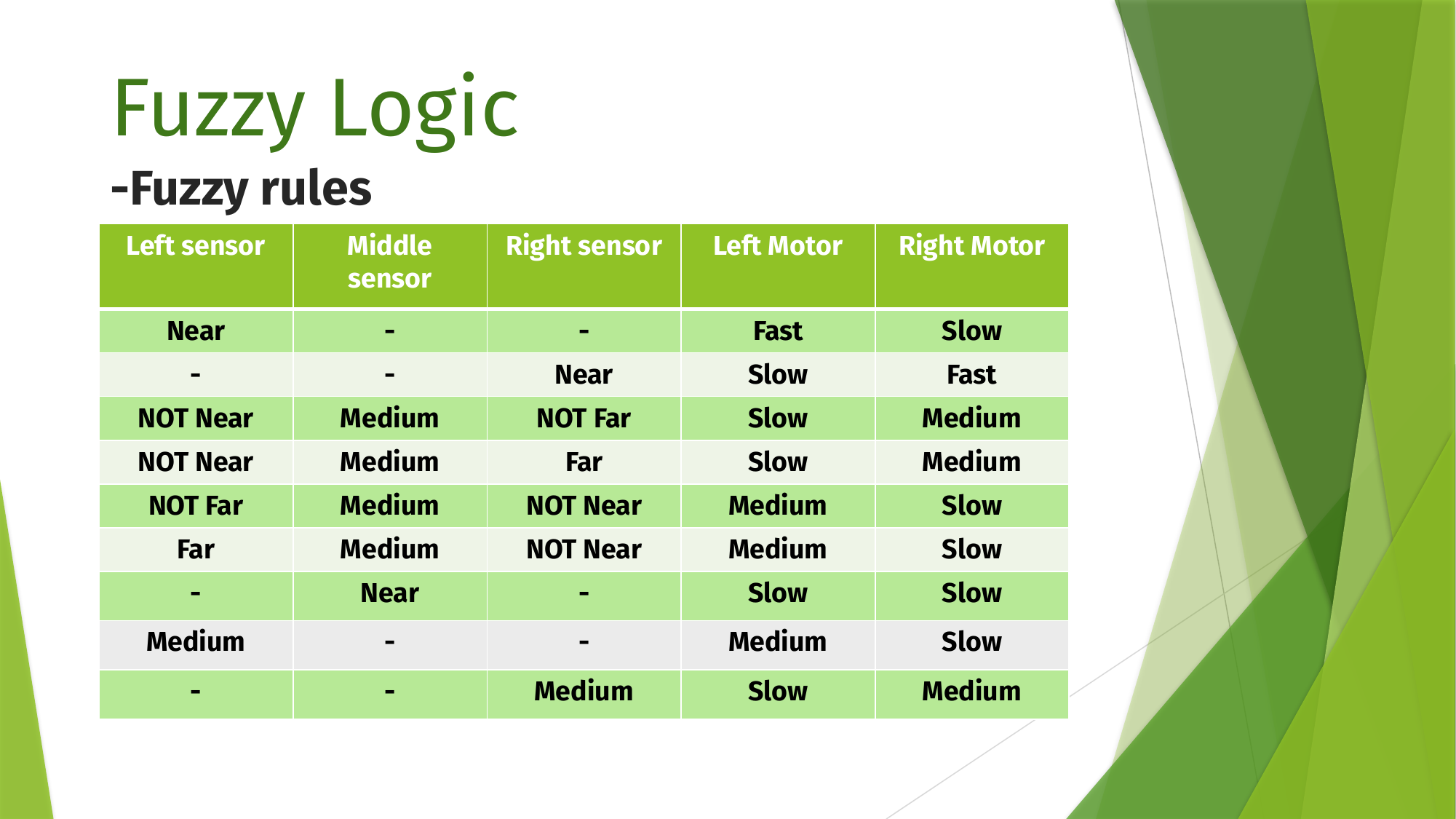

Fuzzy Logic
-Fuzzy rules
| Left sensor | Middle sensor | Right sensor | Left Motor | Right Motor |
| --- | --- | --- | --- | --- |
| Near | - | - | Fast | Slow |
| - | - | Near | Slow | Fast |
| NOT Near | Medium | NOT Far | Slow | Medium |
| NOT Near | Medium | Far | Slow | Medium |
| NOT Far | Medium | NOT Near | Medium | Slow |
| Far | Medium | NOT Near | Medium | Slow |
| - | Near | - | Slow | Slow |
| Medium | - | - | Medium | Slow |
| - | - | Medium | Slow | Medium |